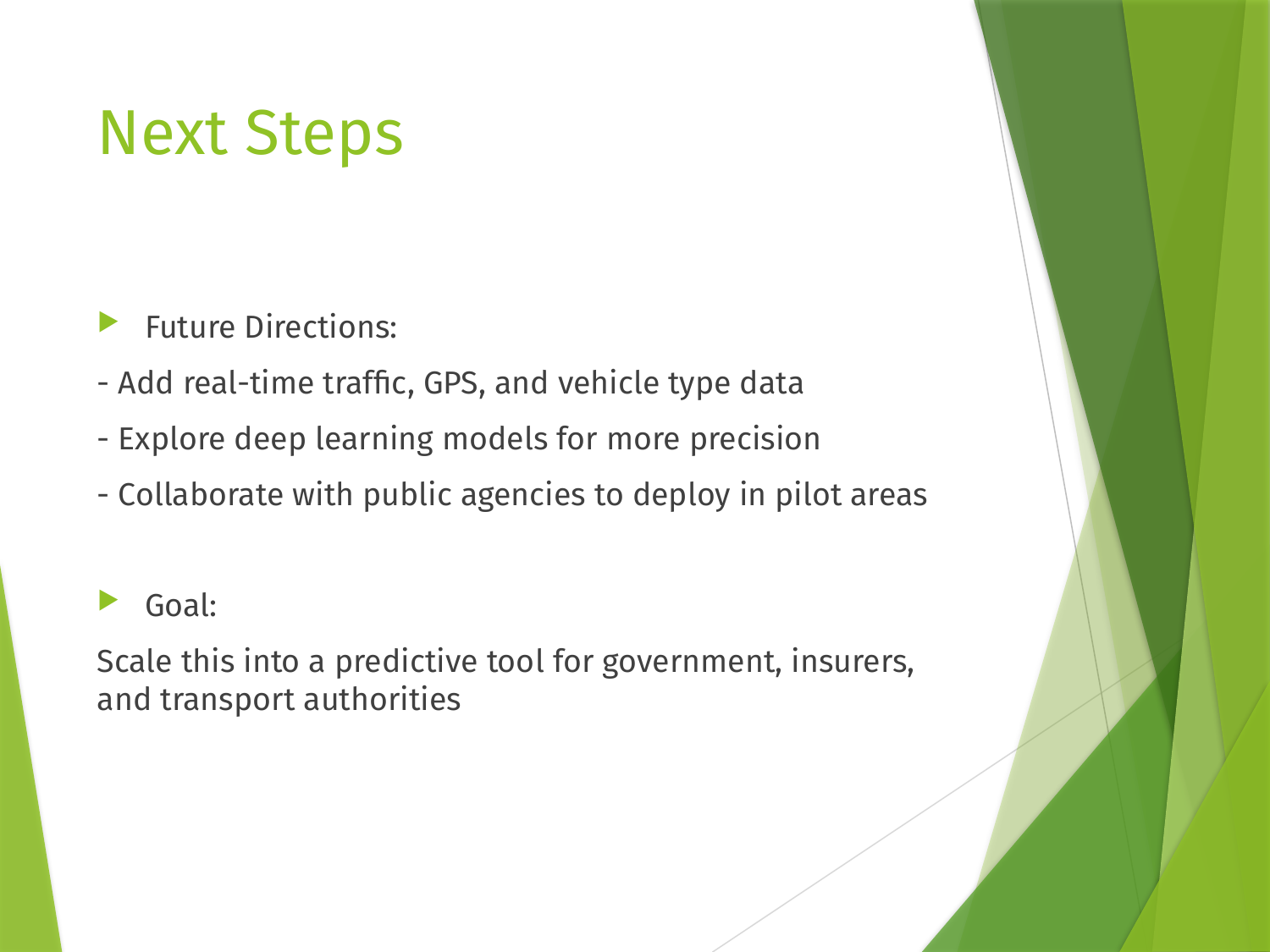

# Next Steps
Future Directions:
- Add real-time traffic, GPS, and vehicle type data
- Explore deep learning models for more precision
- Collaborate with public agencies to deploy in pilot areas

Goal:
Scale this into a predictive tool for government, insurers, and transport authorities